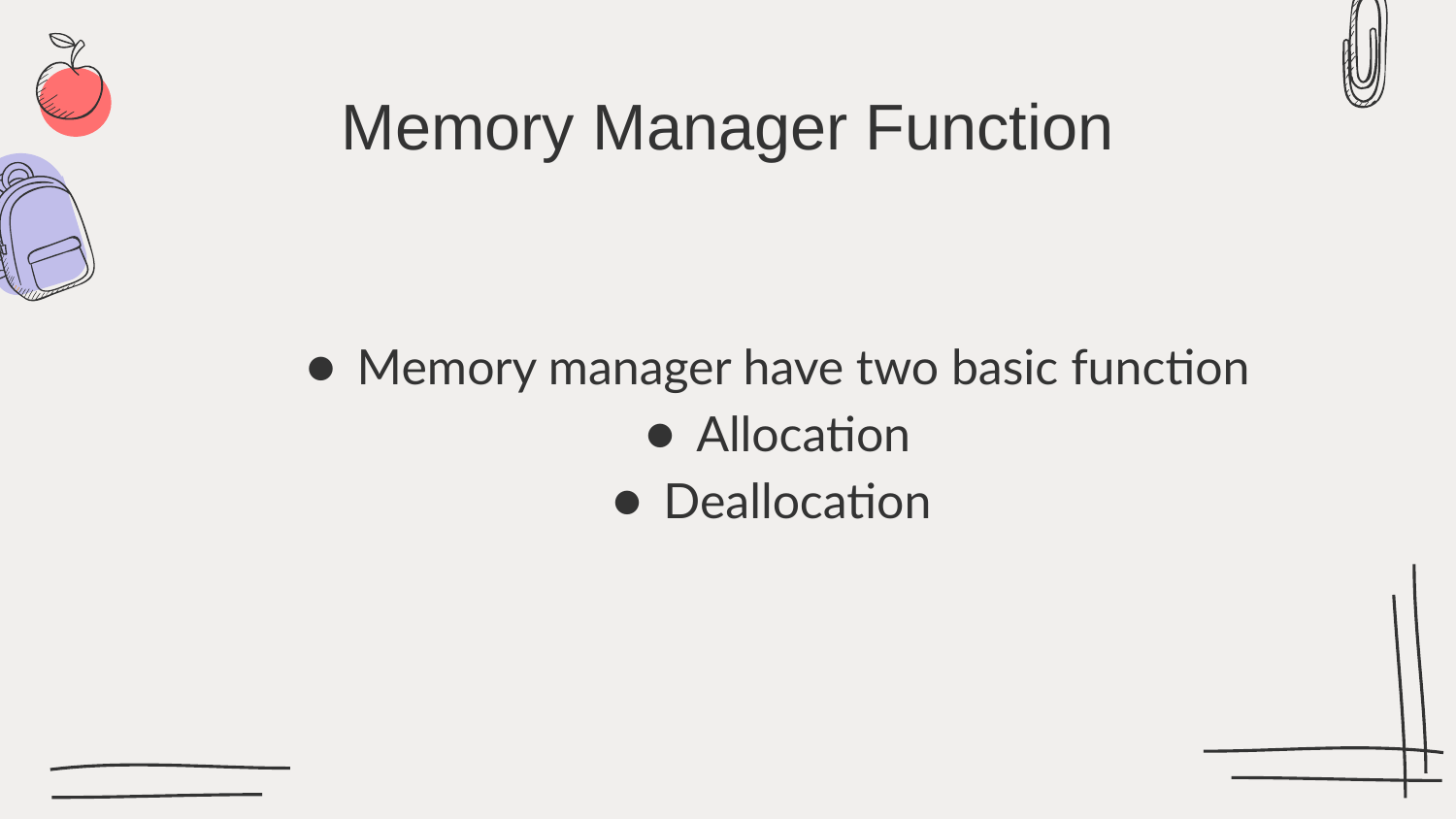

# Memory Manager Function
Memory manager have two basic function
Allocation
Deallocation